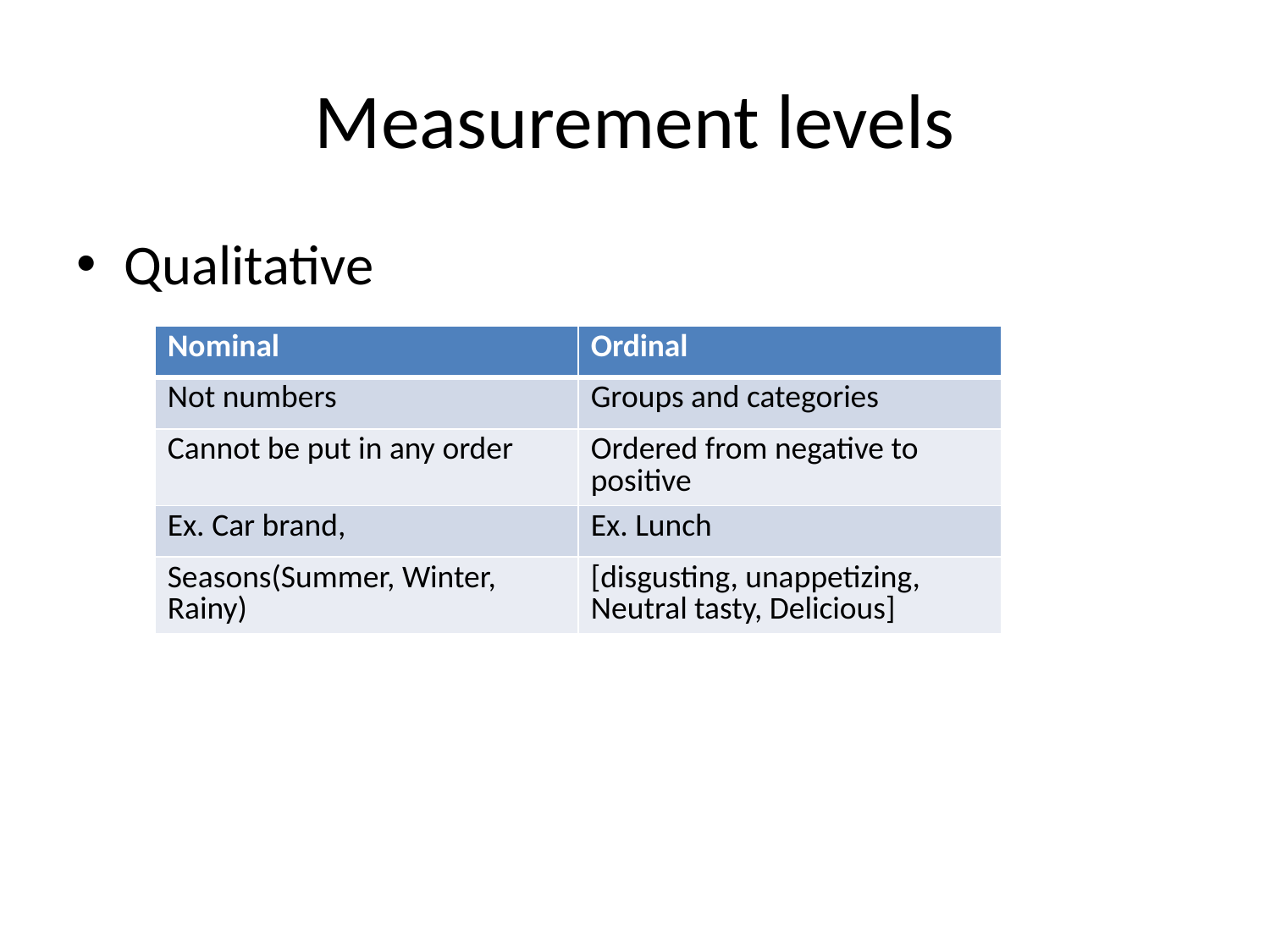

# Measurement levels
Qualitative

| Nominal | Ordinal |
| --- | --- |
| Not numbers | Groups and categories |
| Cannot be put in any order | Ordered from negative to positive |
| Ex. Car brand, | Ex. Lunch |
| Seasons(Summer, Winter, Rainy) | [disgusting, unappetizing, Neutral tasty, Delicious] |